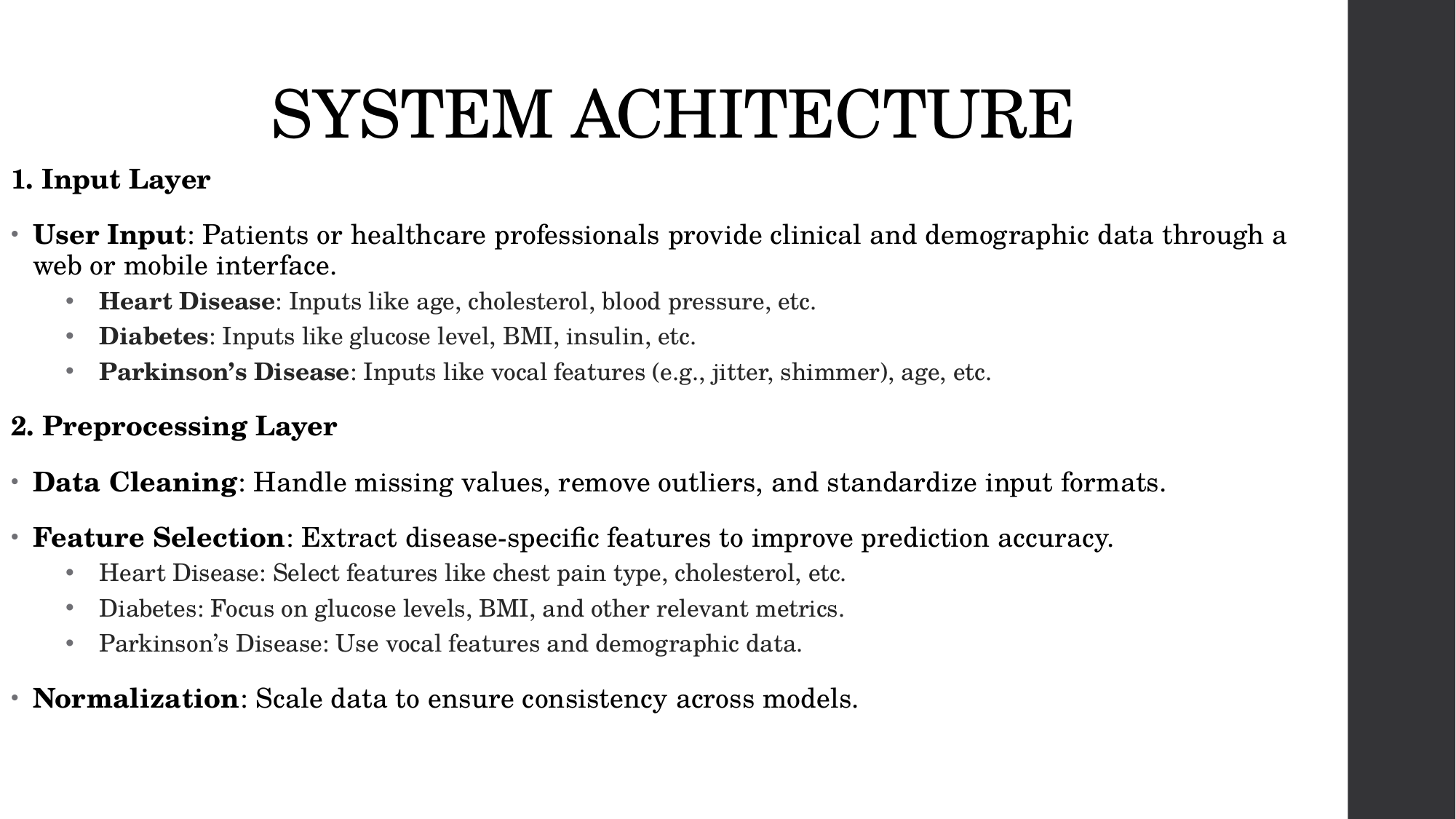

# SYSTEM ACHITECTURE
1. Input Layer
User Input: Patients or healthcare professionals provide clinical and demographic data through a web or mobile interface.
Heart Disease: Inputs like age, cholesterol, blood pressure, etc.
Diabetes: Inputs like glucose level, BMI, insulin, etc.
Parkinson’s Disease: Inputs like vocal features (e.g., jitter, shimmer), age, etc.
2. Preprocessing Layer
Data Cleaning: Handle missing values, remove outliers, and standardize input formats.
Feature Selection: Extract disease-specific features to improve prediction accuracy.
Heart Disease: Select features like chest pain type, cholesterol, etc.
Diabetes: Focus on glucose levels, BMI, and other relevant metrics.
Parkinson’s Disease: Use vocal features and demographic data.
Normalization: Scale data to ensure consistency across models.